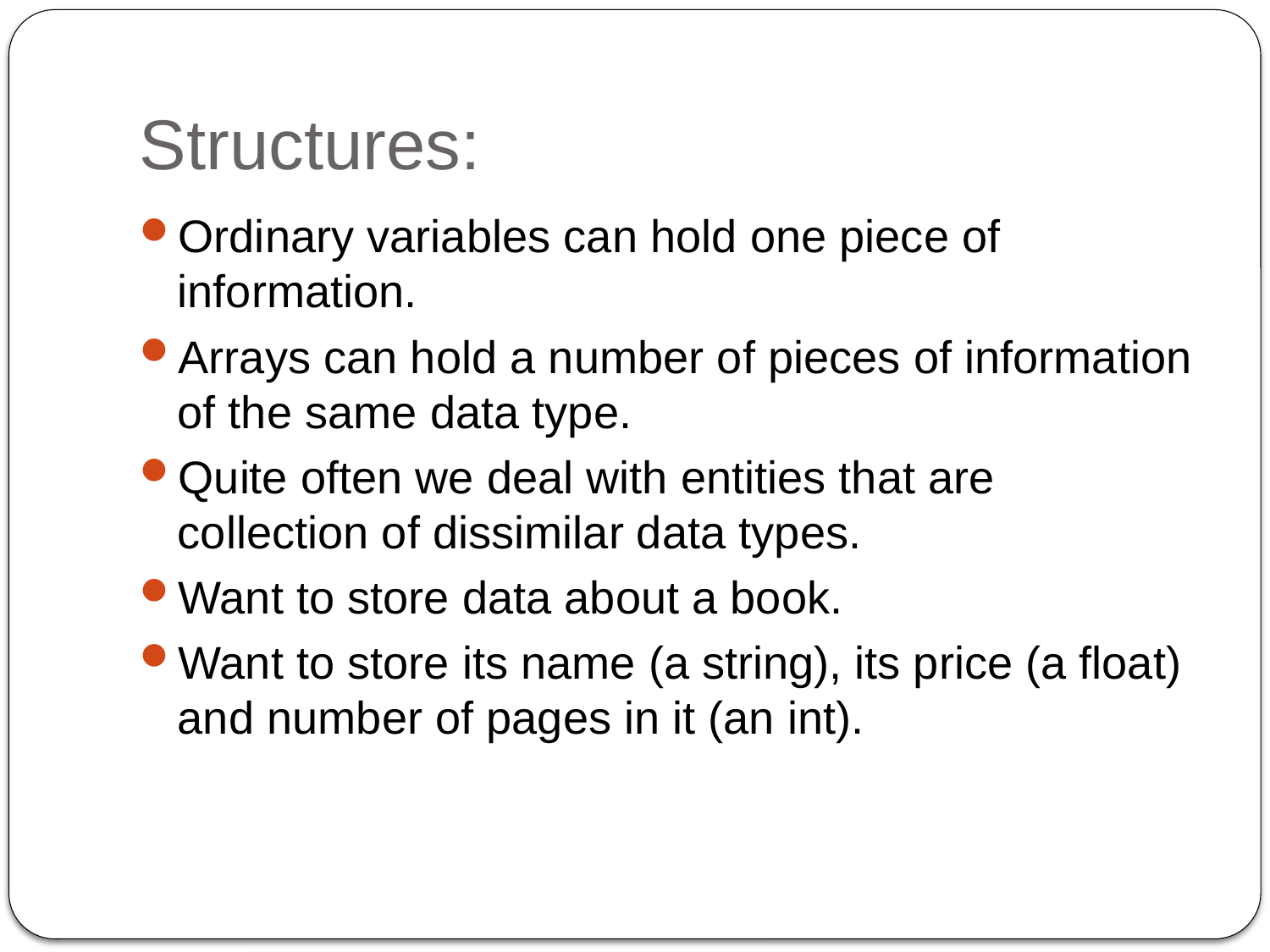

# Structures:
Ordinary variables can hold one piece of information.
Arrays can hold a number of pieces of information of the same data type.
Quite often we deal with entities that are collection of dissimilar data types.
Want to store data about a book.
Want to store its name (a string), its price (a float) and number of pages in it (an int).